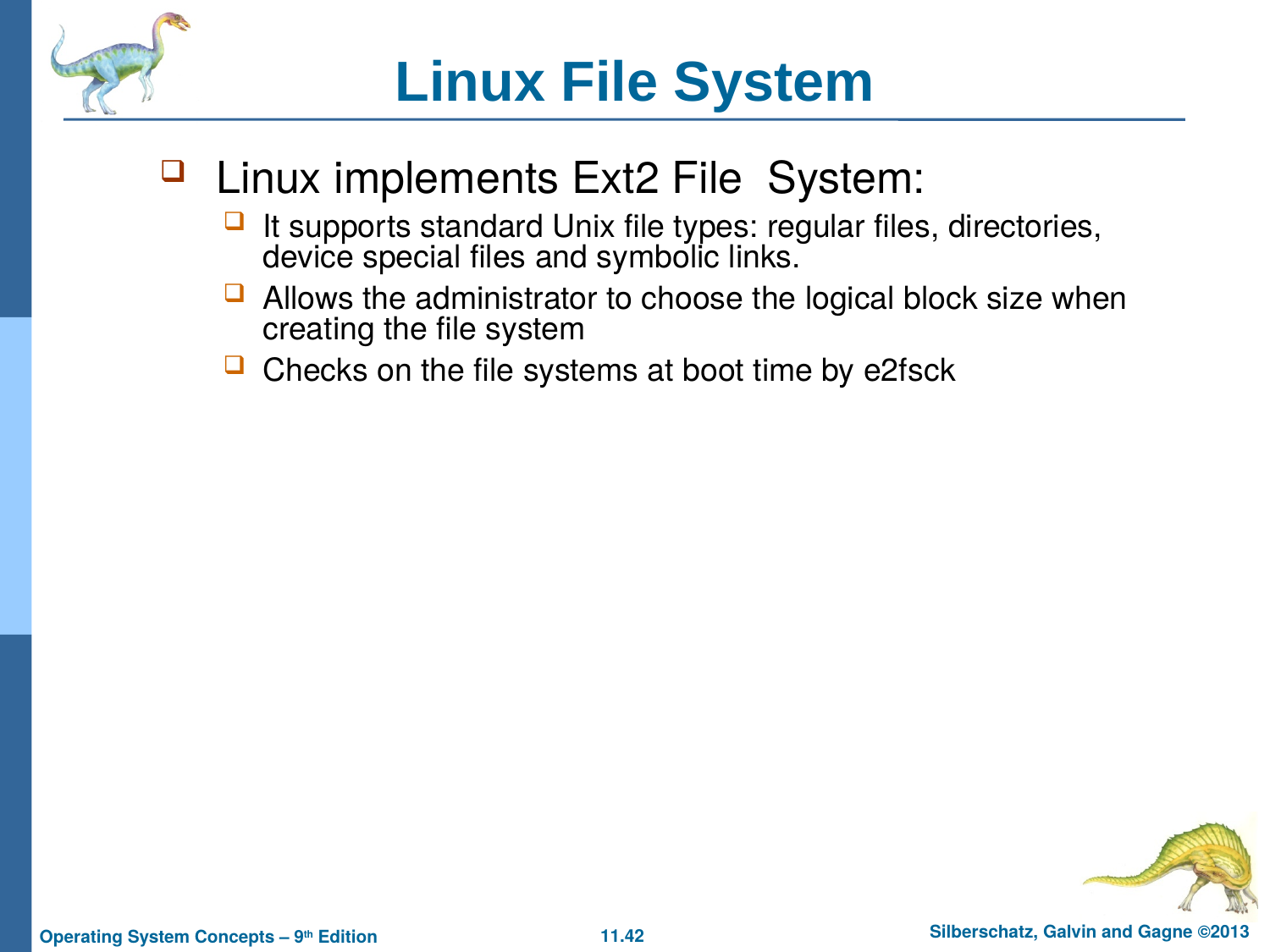

# Linux File System
 Linux implements Ext2 File  System:
It supports standard Unix file types: regular files, directories, device special files and symbolic links.
Allows the administrator to choose the logical block size when creating the file system
Checks on the file systems at boot time by e2fsck